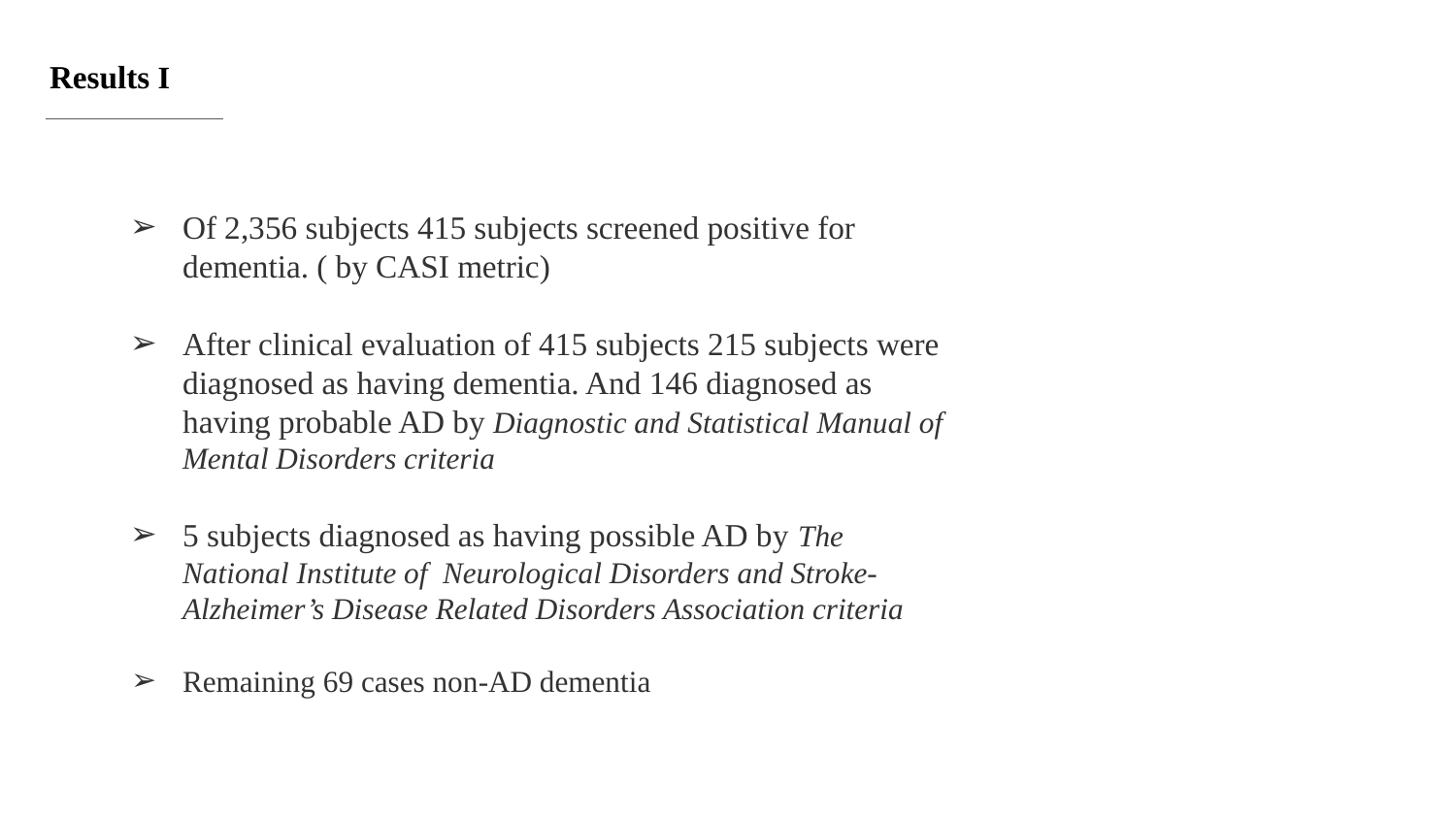

Results I

Of 2,356 subjects 415 subjects screened positive for dementia. ( by CASI metric)

After clinical evaluation of 415 subjects 215 subjects were diagnosed as having dementia. And 146 diagnosed as having probable AD by Diagnostic and Statistical Manual of Mental Disorders criteria

5 subjects diagnosed as having possible AD by The National Institute of  Neurological Disorders and Stroke- Alzheimer’s Disease Related Disorders Association criteria

Remaining 69 cases non-AD dementia